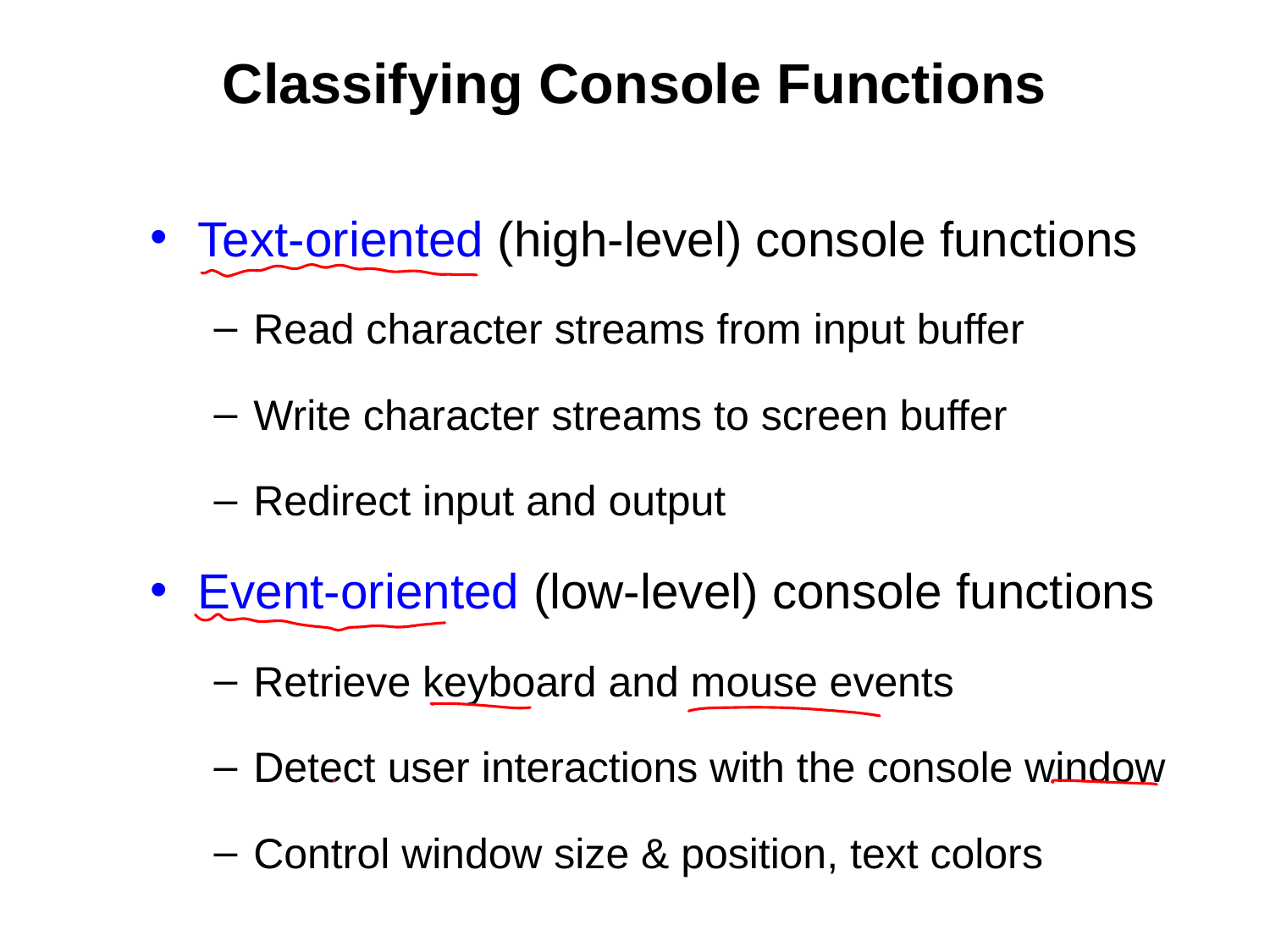

# Classifying Console Functions
Text-oriented (high-level) console functions
Read character streams from input buffer
Write character streams to screen buffer
Redirect input and output
Event-oriented (low-level) console functions
Retrieve keyboard and mouse events
Detect user interactions with the console window
Control window size & position, text colors